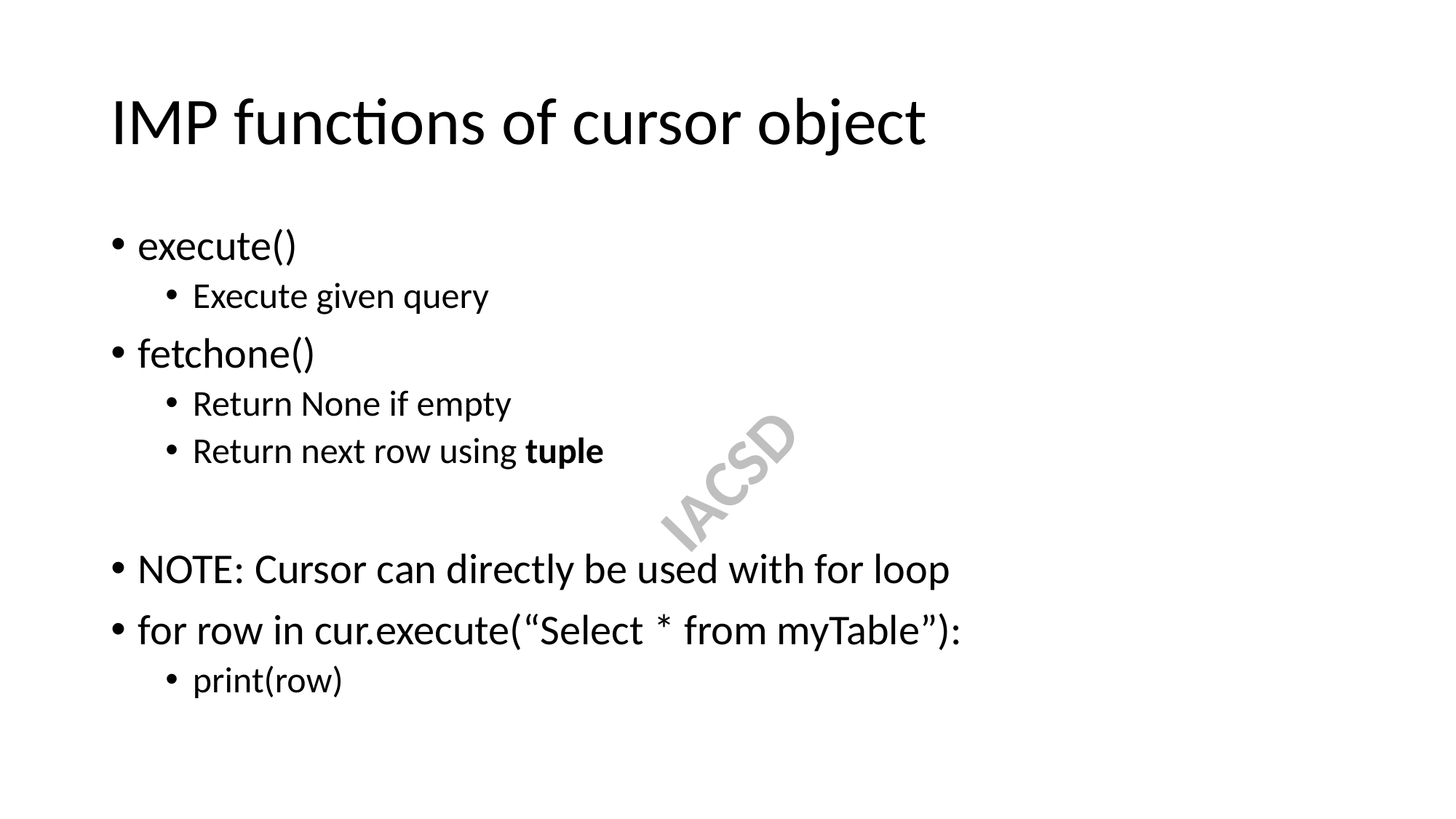

# IMP functions of cursor object
execute()
Execute given query
fetchone()
Return None if empty
Return next row using tuple

NOTE: Cursor can directly be used with for loop
for row in cur.execute(“Select * from myTable”):
print(row)